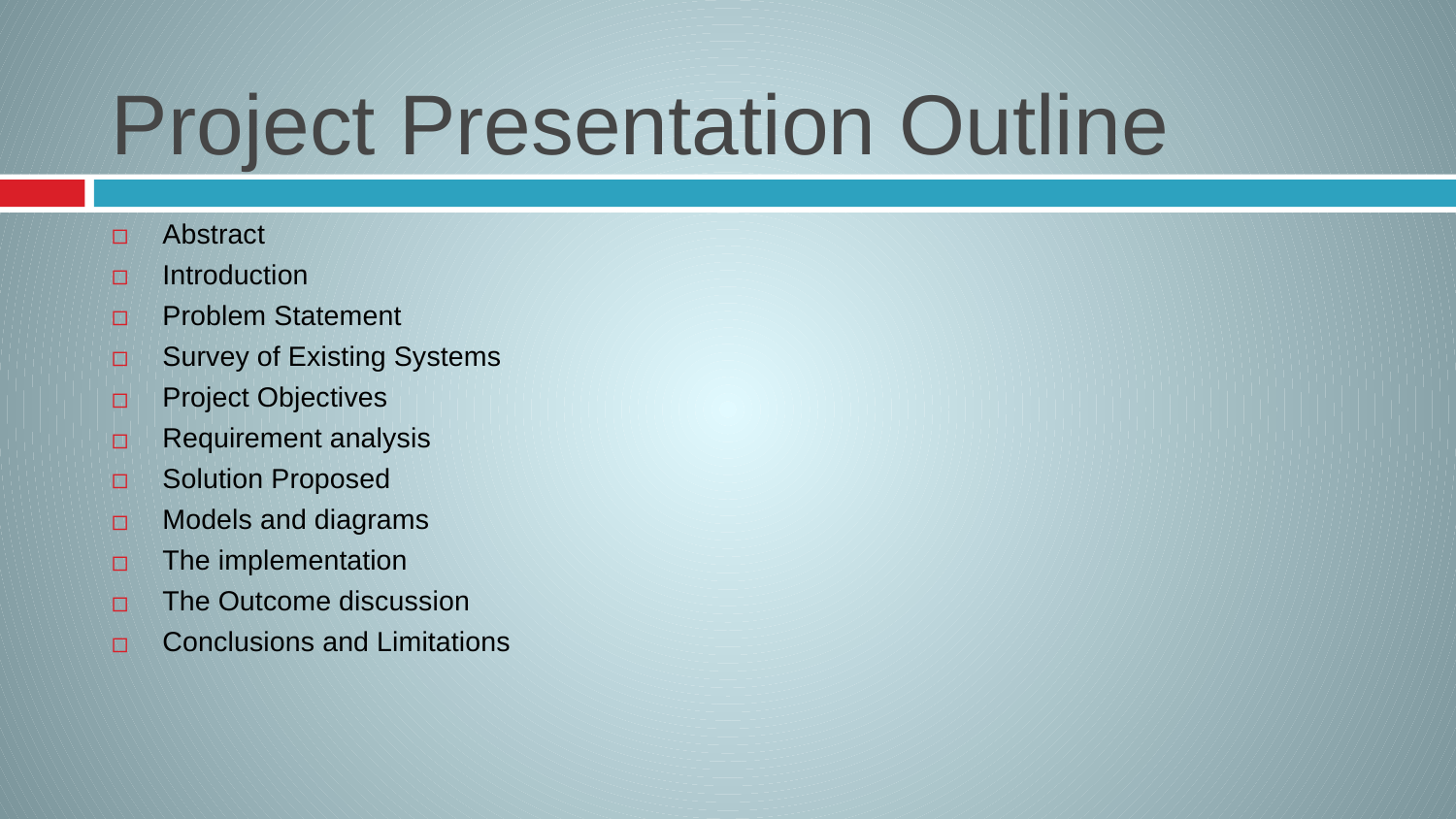

# Project Presentation Outline
Abstract
Introduction
Problem Statement
Survey of Existing Systems
Project Objectives
Requirement analysis
Solution Proposed
Models and diagrams
The implementation
The Outcome discussion
Conclusions and Limitations